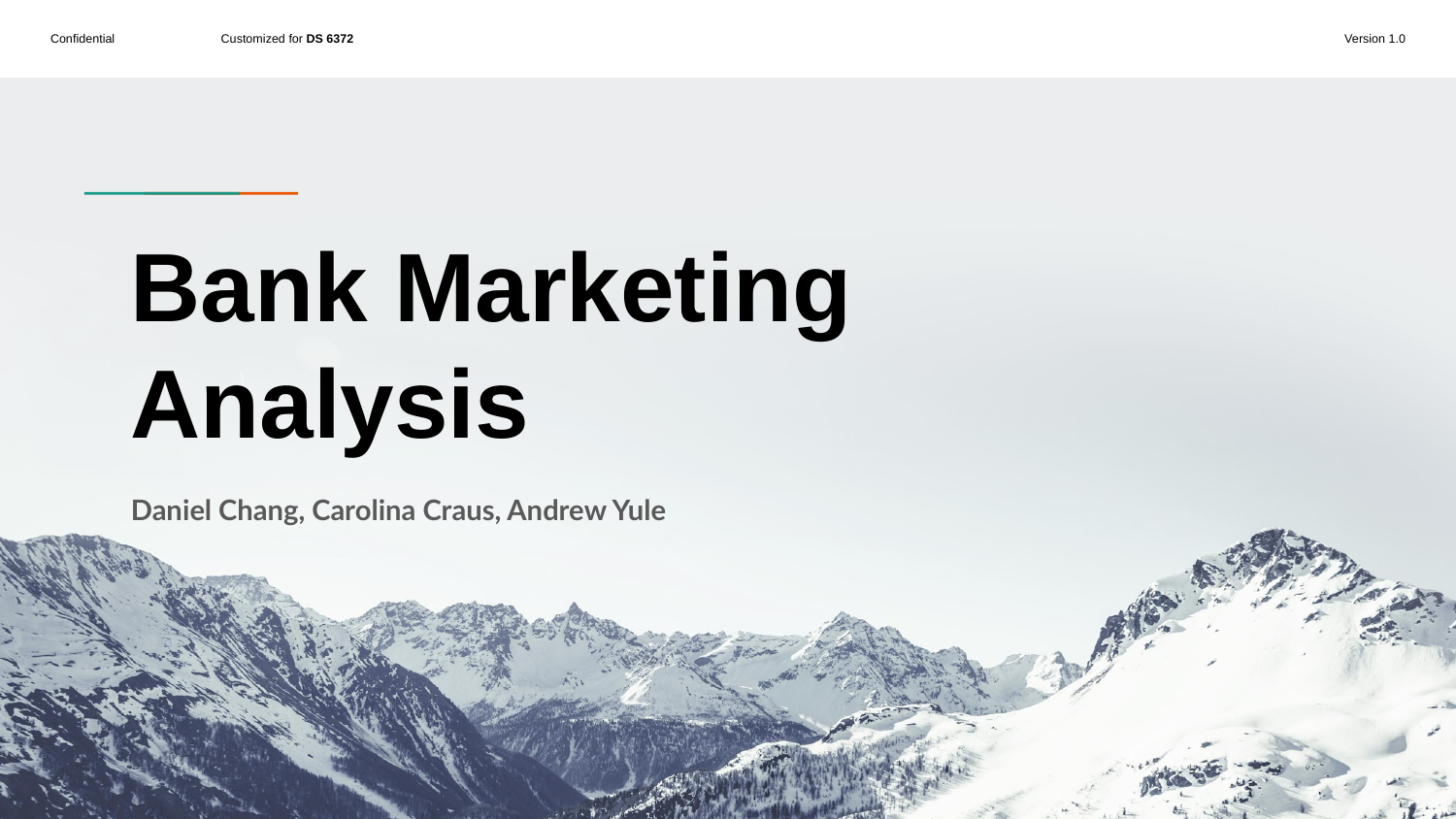

# Bank Marketing Analysis
Daniel Chang, Carolina Craus, Andrew Yule